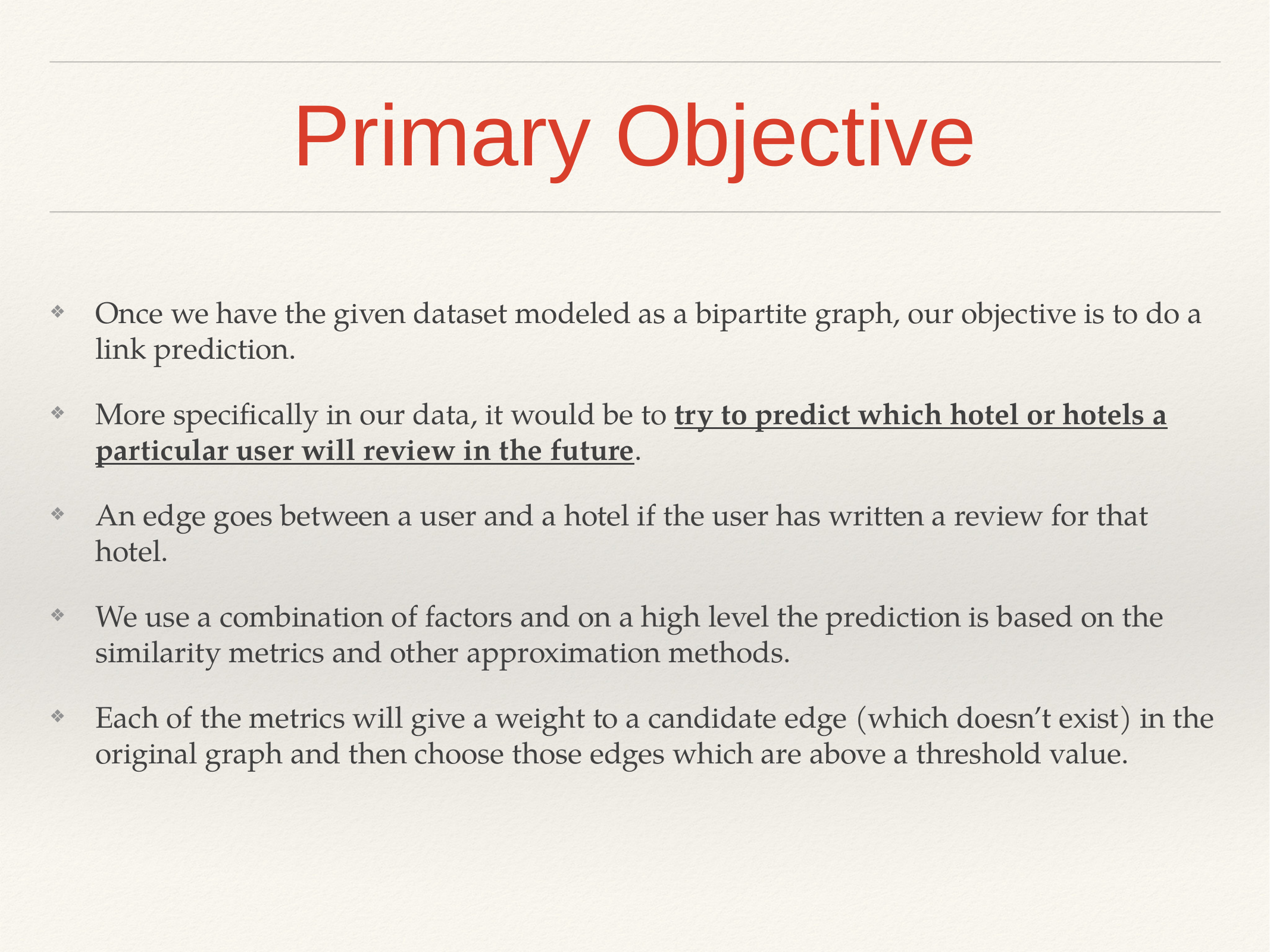

# Primary Objective
Once we have the given dataset modeled as a bipartite graph, our objective is to do a link prediction.
More specifically in our data, it would be to try to predict which hotel or hotels a particular user will review in the future.
An edge goes between a user and a hotel if the user has written a review for that hotel.
We use a combination of factors and on a high level the prediction is based on the similarity metrics and other approximation methods.
Each of the metrics will give a weight to a candidate edge (which doesn’t exist) in the original graph and then choose those edges which are above a threshold value.